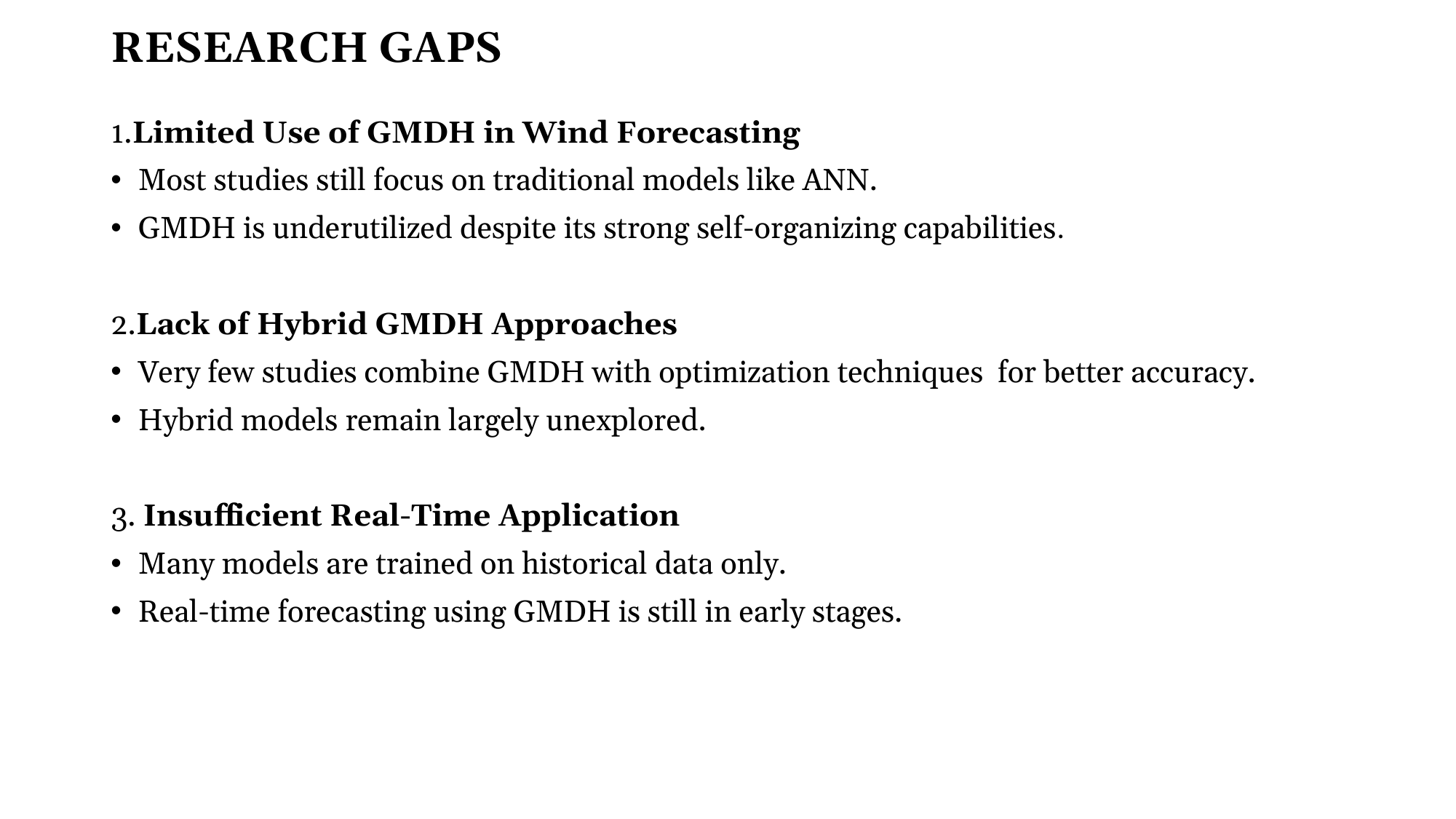

# RESEARCH GAPS
1.Limited Use of GMDH in Wind Forecasting
Most studies still focus on traditional models like ANN.
GMDH is underutilized despite its strong self-organizing capabilities.

2.Lack of Hybrid GMDH Approaches
Very few studies combine GMDH with optimization techniques  for better accuracy.
Hybrid models remain largely unexplored.

3. Insufficient Real-Time Application
Many models are trained on historical data only.
Real-time forecasting using GMDH is still in early stages.